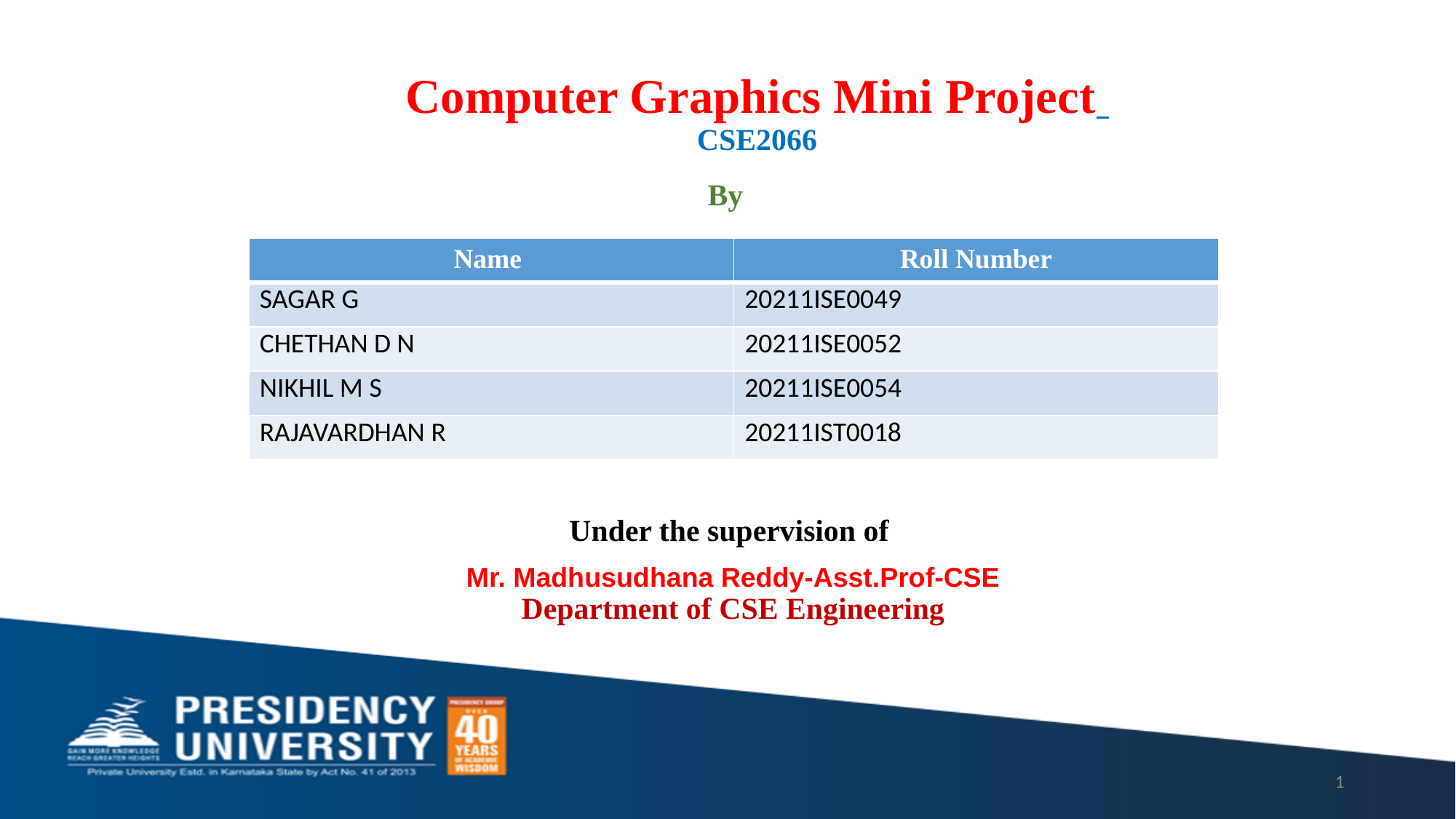

# Computer Graphics Mini Project CSE2066
By

Under the supervision of
Mr. Madhusudhana Reddy-Asst.Prof-CSE
Department of CSE Engineering
| Name | Roll Number |
| --- | --- |
| SAGAR G | 20211ISE0049 |
| CHETHAN D N | 20211ISE0052 |
| NIKHIL M S | 20211ISE0054 |
| RAJAVARDHAN R | 20211IST0018 |
1